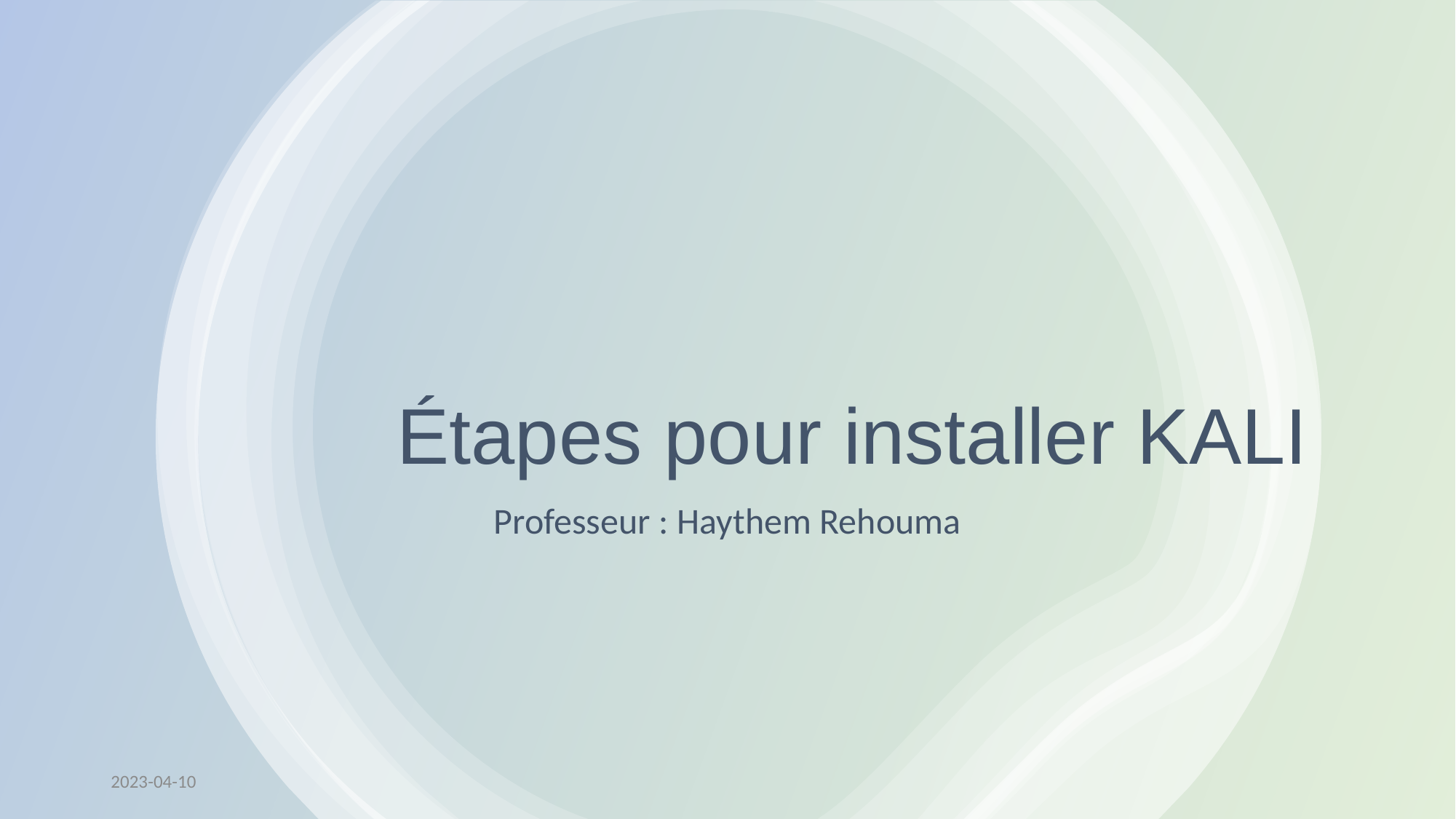

# Étapes pour installer KALI
Professeur : Haythem Rehouma
2023-04-10

1